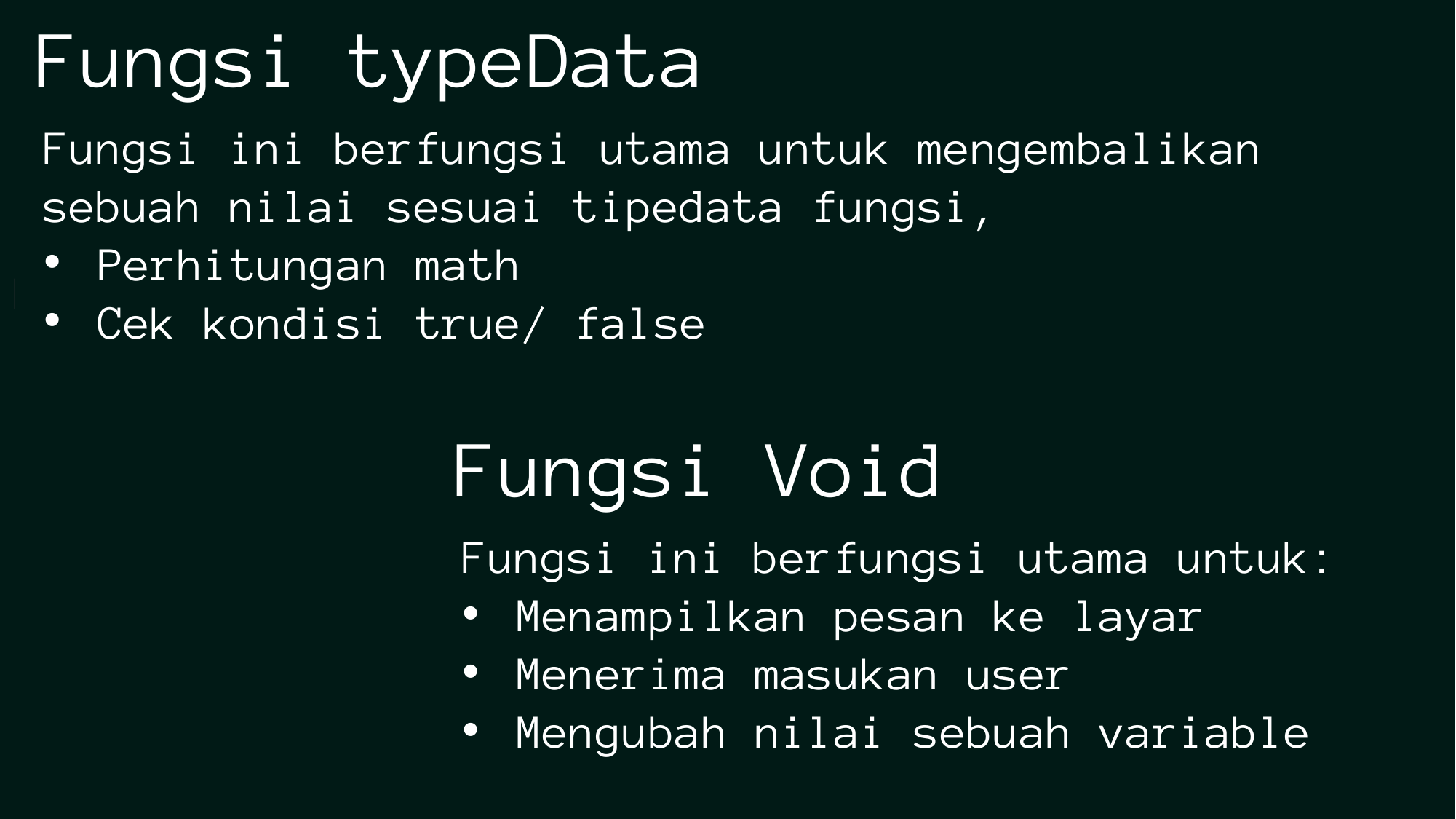

Fungsi typeData
Fungsi ini berfungsi utama untuk mengembalikan sebuah nilai sesuai tipedata fungsi,
Perhitungan math
Cek kondisi true/ false

Fungsi Void
Fungsi ini berfungsi utama untuk:
Menampilkan pesan ke layar
Menerima masukan user
Mengubah nilai sebuah variable